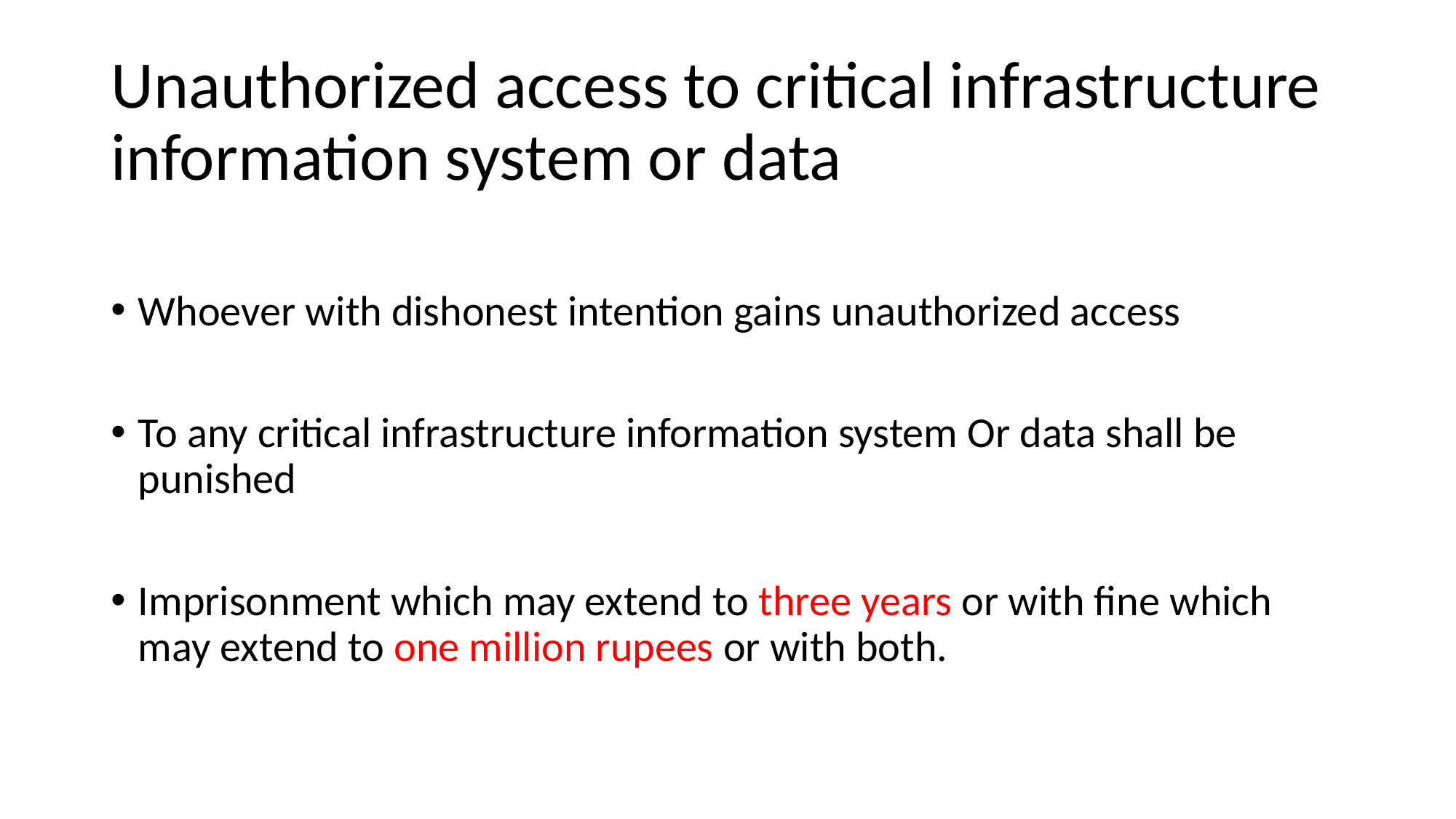

# Unauthorized access to critical infrastructure information system or data
Whoever with dishonest intention gains unauthorized access

To any critical infrastructure information system Or data shall be punished

Imprisonment which may extend to three years or with fine which may extend to one million rupees or with both.